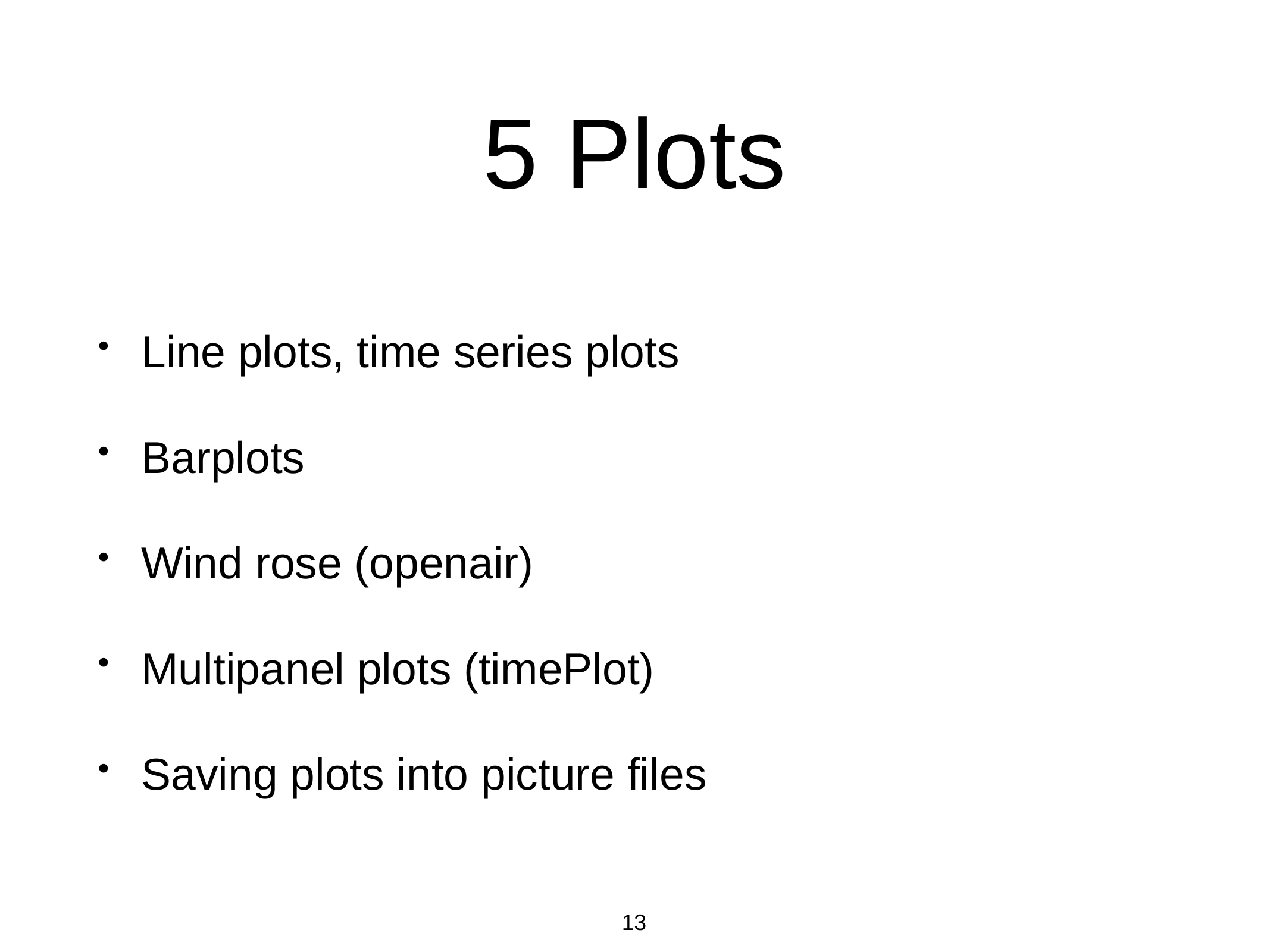

# 5 Plots
Line plots, time series plots
Barplots
Wind rose (openair)
Multipanel plots (timePlot)
Saving plots into picture files
13